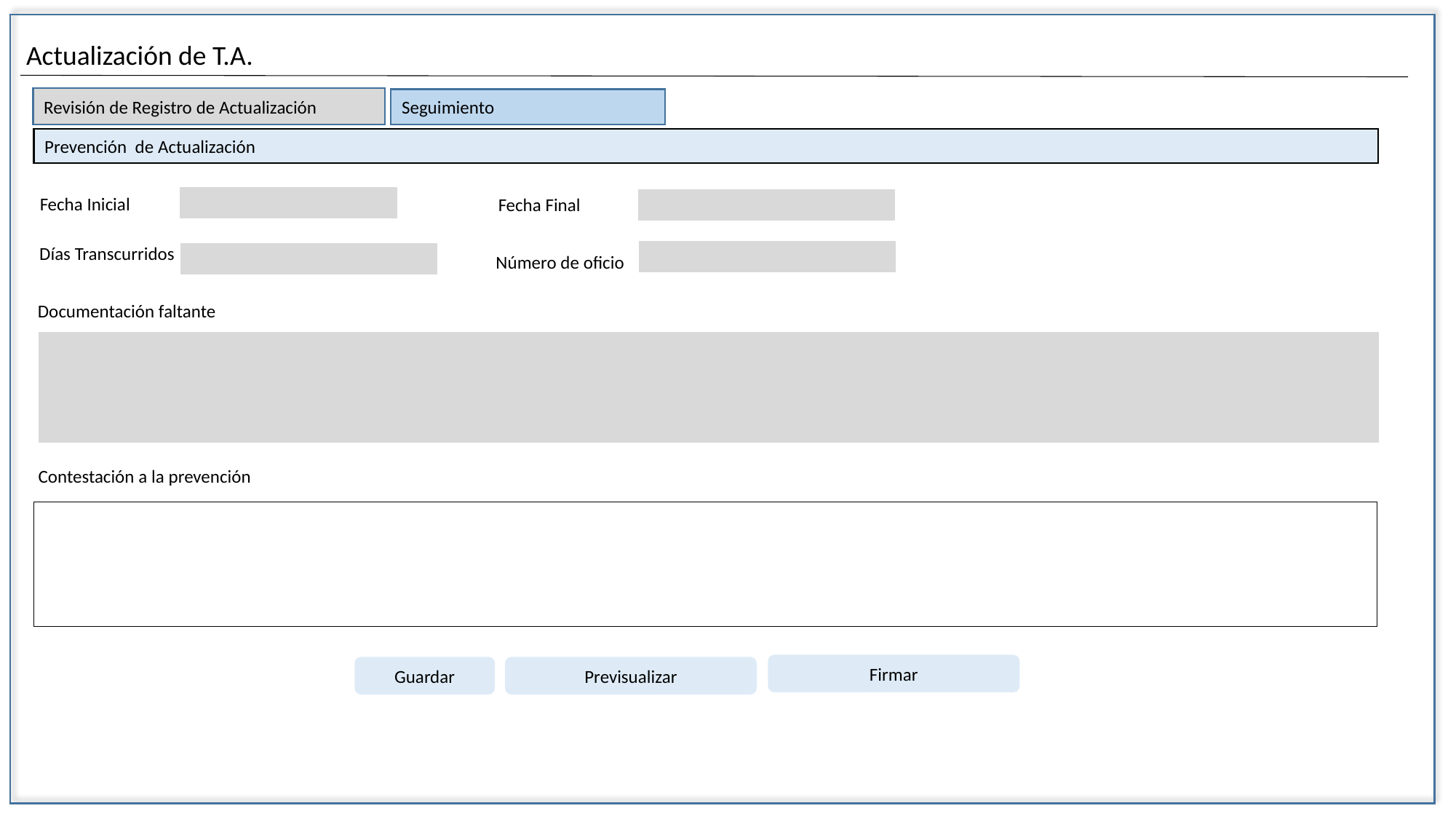

Actualización de T.A.
Revisión de Registro de Actualización
Seguimiento
Prevención  de Actualización
Fecha Inicial

Fecha Final

Días Transcurridos

Número de oficio
Documentación faltante

Contestación a la prevención
Firmar
Guardar
Previsualizar